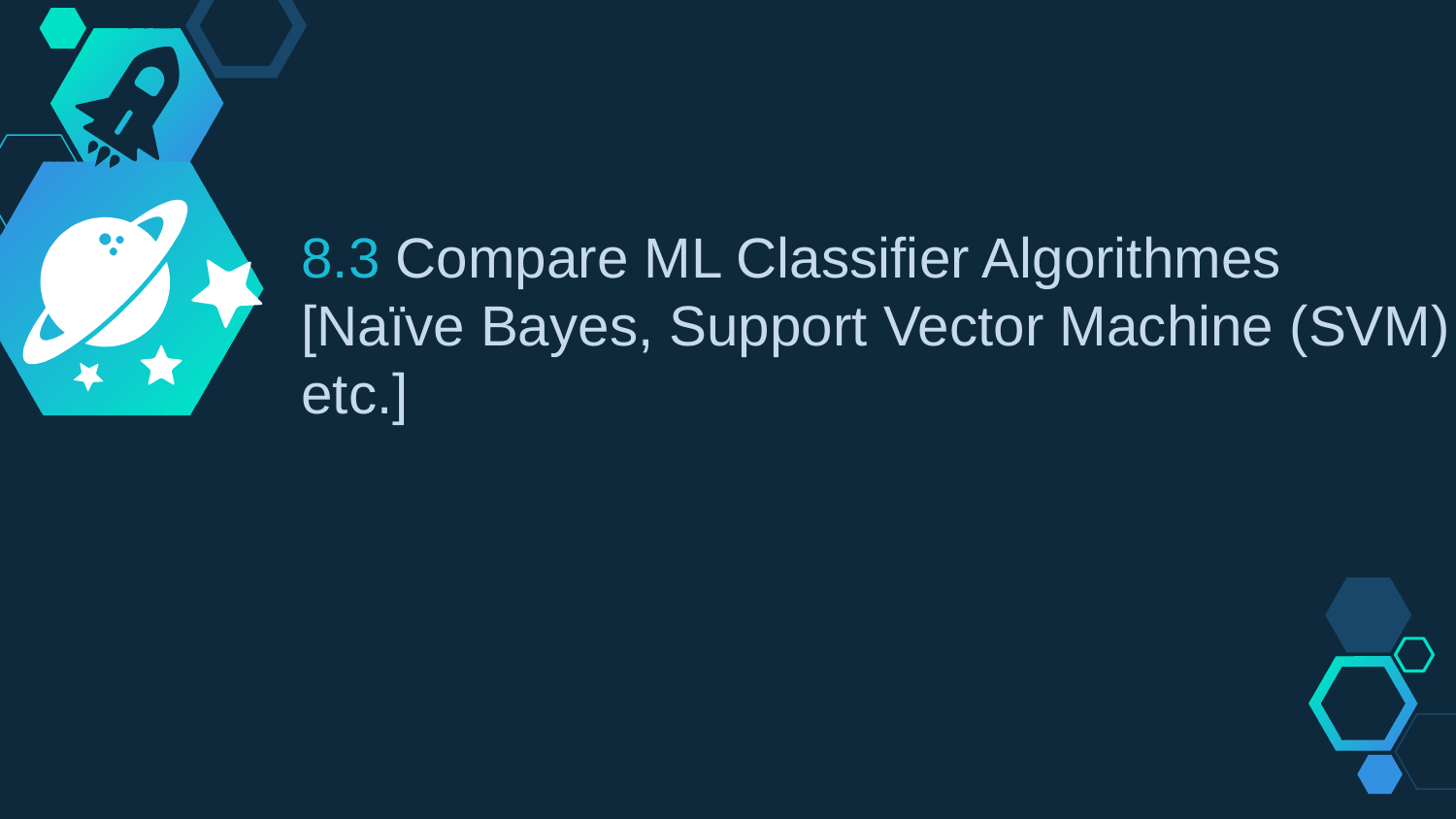

8.3 Compare ML Classifier Algorithmes [Naïve Bayes, Support Vector Machine (SVM) etc.]